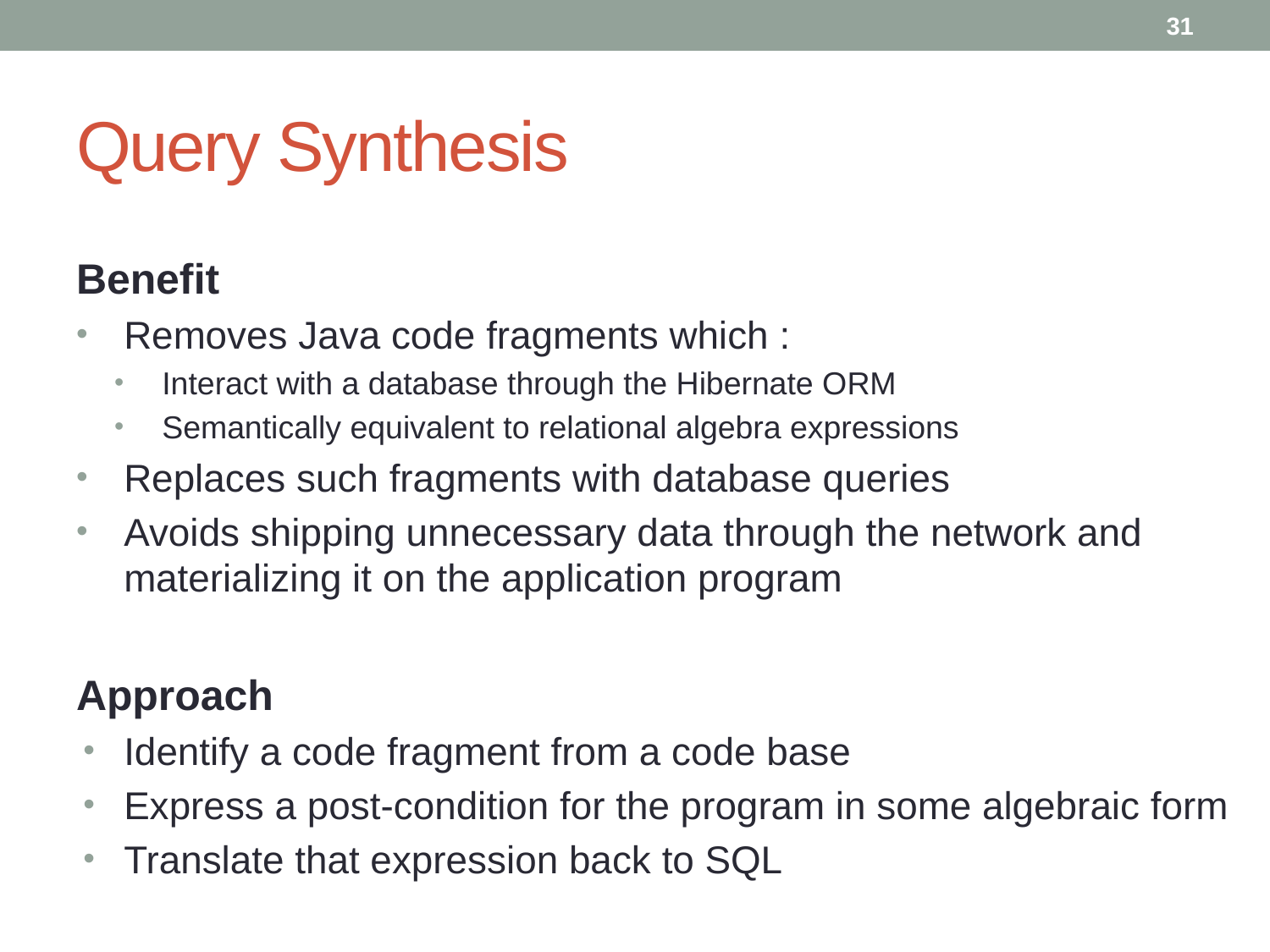

31
# Query Synthesis
Benefit
Removes Java code fragments which :
Interact with a database through the Hibernate ORM
Semantically equivalent to relational algebra expressions
Replaces such fragments with database queries
Avoids shipping unnecessary data through the network and materializing it on the application program

Approach
Identify a code fragment from a code base
Express a post-condition for the program in some algebraic form
Translate that expression back to SQL